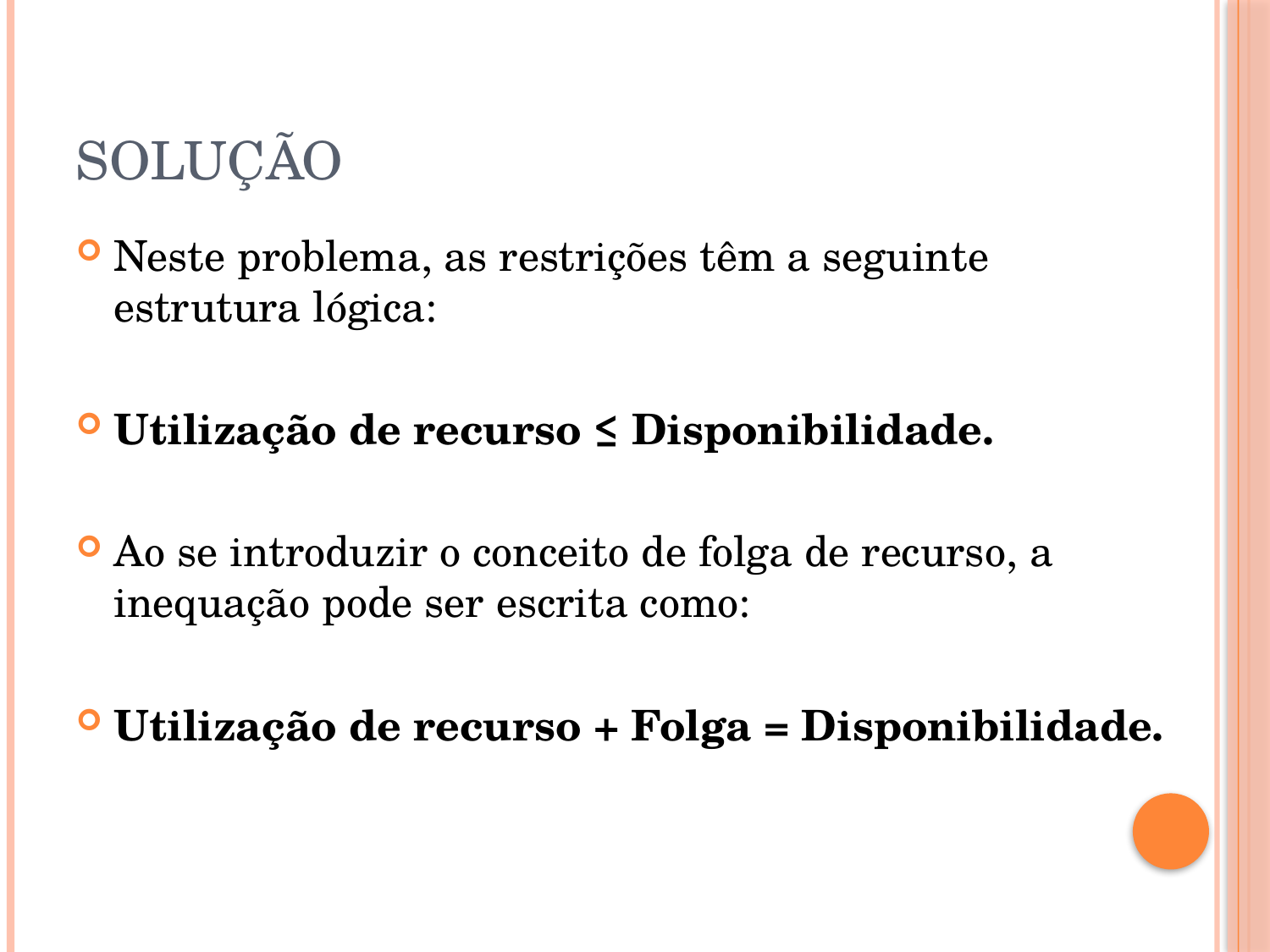

# Solução
Neste problema, as restrições têm a seguinte estrutura lógica:

Utilização de recurso ≤ Disponibilidade.

Ao se introduzir o conceito de folga de recurso, a inequação pode ser escrita como:

Utilização de recurso + Folga = Disponibilidade.